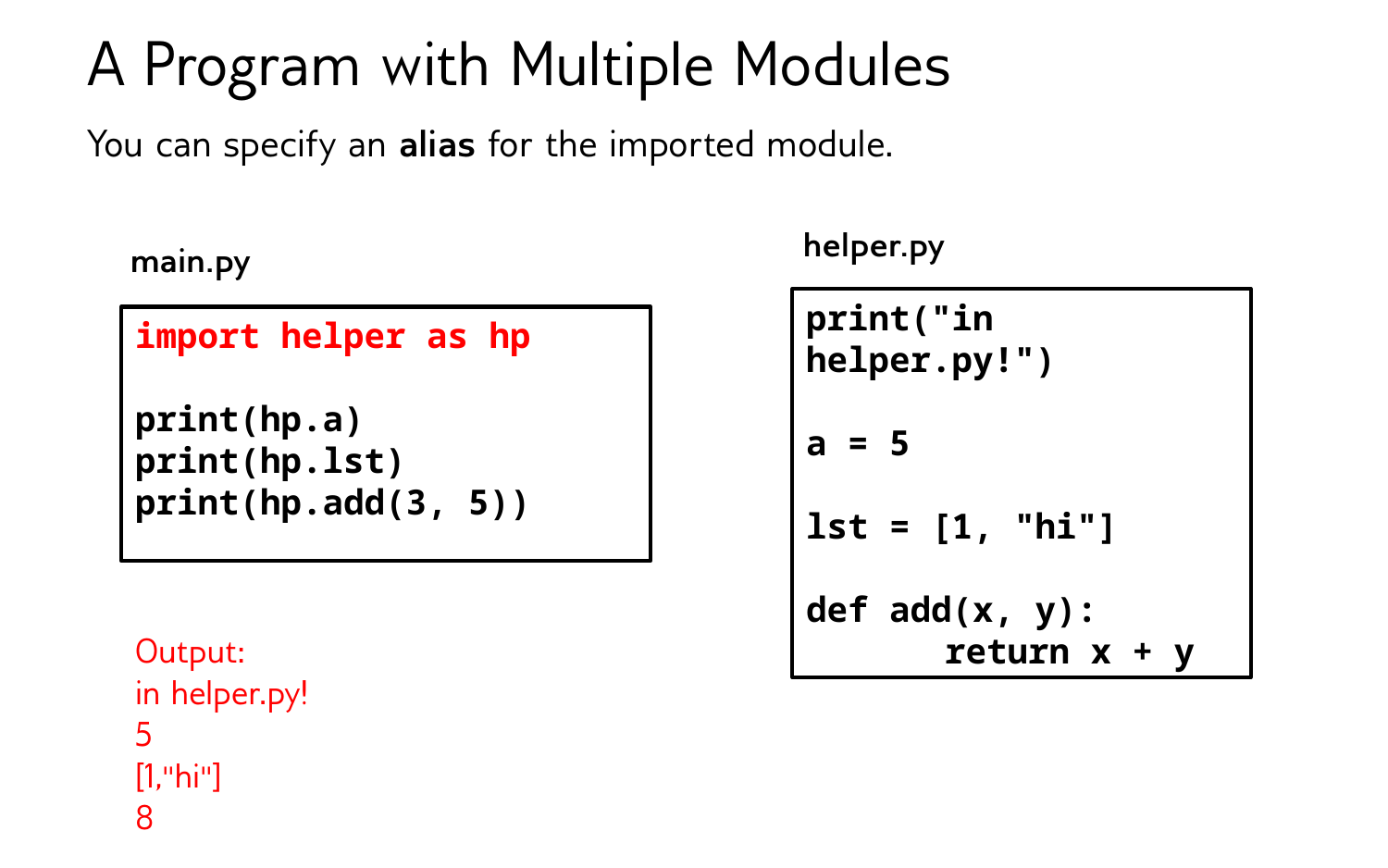

# A Program with Multiple Modules
You can specify an alias for the imported module.

helper.py
main.py
print("in helper.py!")

a = 5

lst = [1, "hi"]

def add(x, y):
	return x + y
import helper as hp

print(hp.a)
print(hp.lst)
print(hp.add(3, 5))

Output:
in helper.py!
5
[1,"hi"]
8